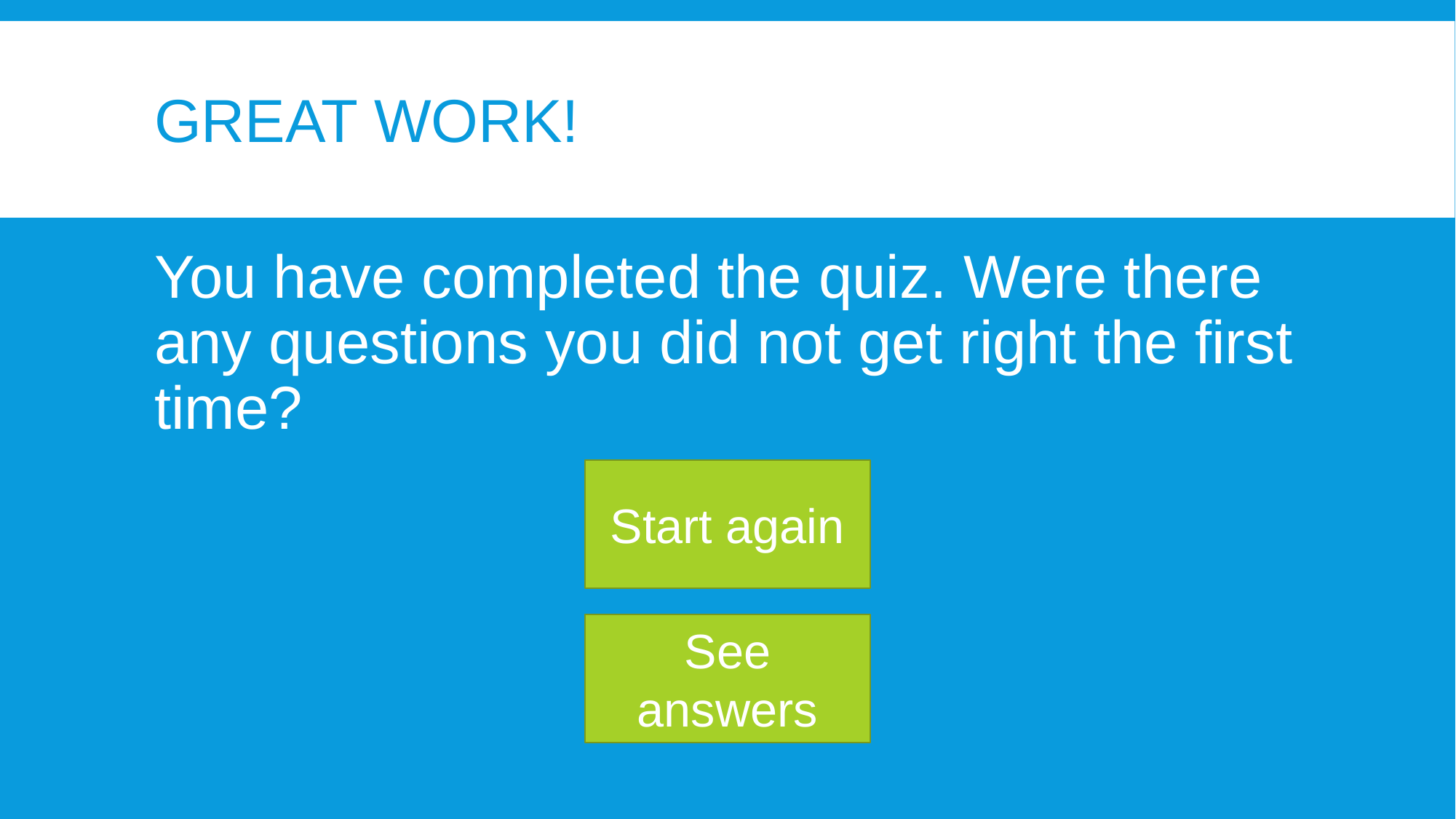

# Great work!
You have completed the quiz. Were there any questions you did not get right the first time?

Start again
See answers